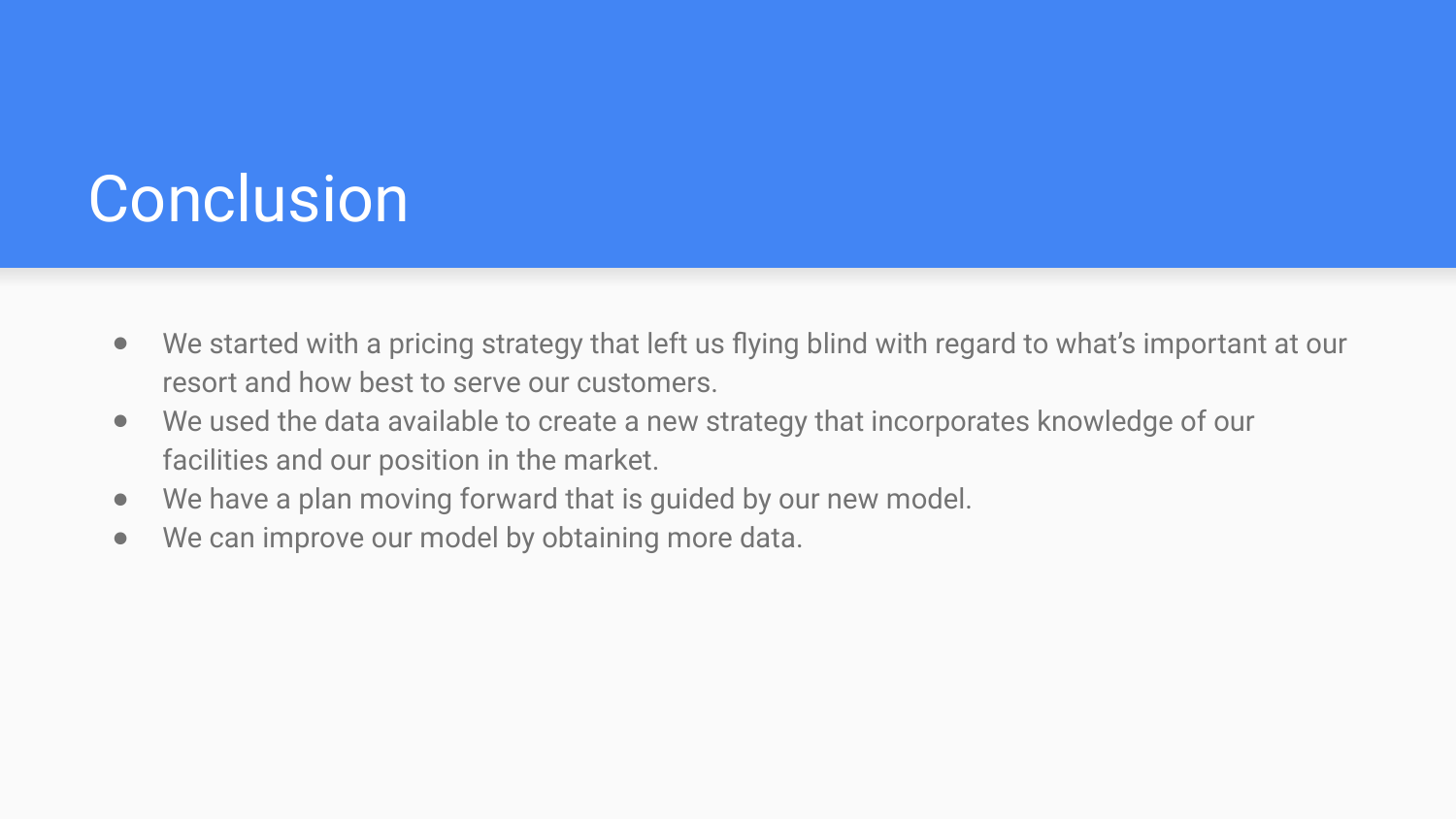

# Conclusion
We started with a pricing strategy that left us flying blind with regard to what’s important at our resort and how best to serve our customers.
We used the data available to create a new strategy that incorporates knowledge of our facilities and our position in the market.
We have a plan moving forward that is guided by our new model.
We can improve our model by obtaining more data.